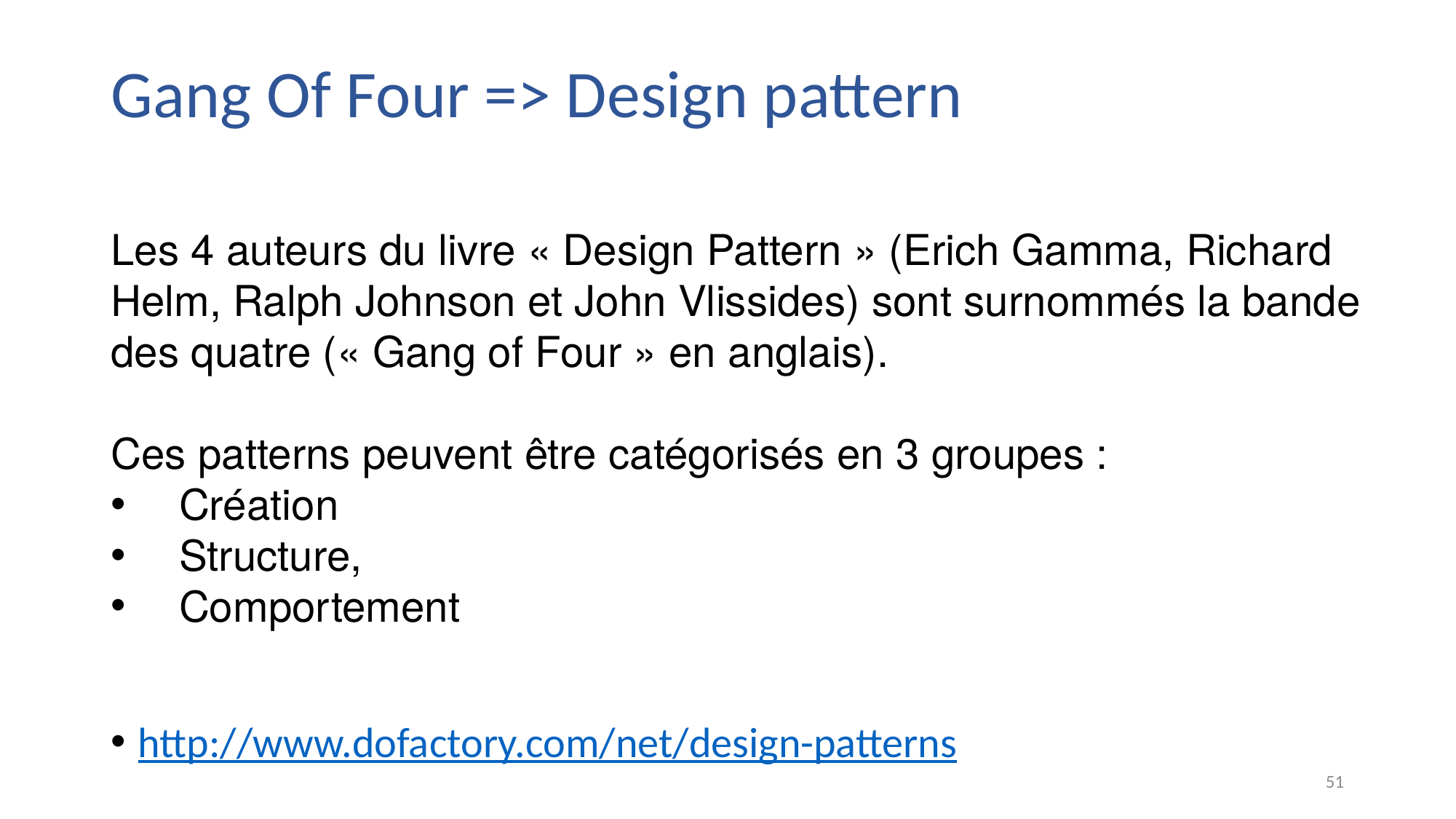

# Gang Of Four => Design pattern
Les 4 auteurs du livre « Design Pattern » (Erich Gamma, Richard Helm, Ralph Johnson et John Vlissides) sont surnommés la bande des quatre (« Gang of Four » en anglais).

Ces patterns peuvent être catégorisés en 3 groupes :
Création
Structure,
Comportement
http://www.dofactory.com/net/design-patterns

51